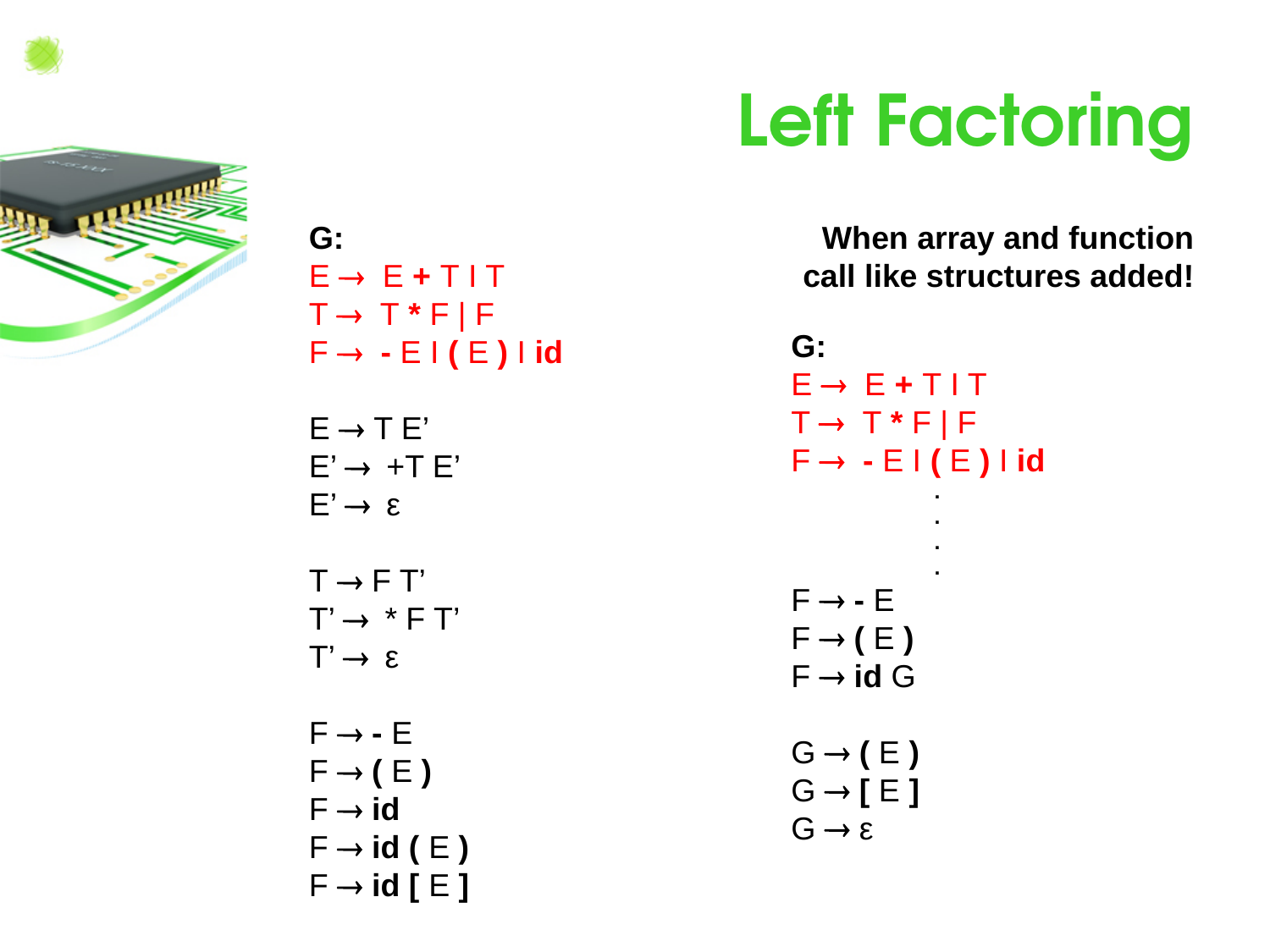

# Left Factoring
G:
E →  E + T I T
T →  T * F | F
F →  - E I ( E ) I id

E → T E’
E’ → +T E’
E’ → ε

T → F T’
T’ → * F T’
T’ → ε

F → - E
F → ( E )
F → id
F → id ( E )
F → id [ E ]

When array and function call like structures added!
G:
E →  E + T I T
T →  T * F | F
F →  - E I ( E ) I id
.
.
.
.
F → - E
F → ( E )
F → id G

G → ( E )
G → [ E ]
G → ε